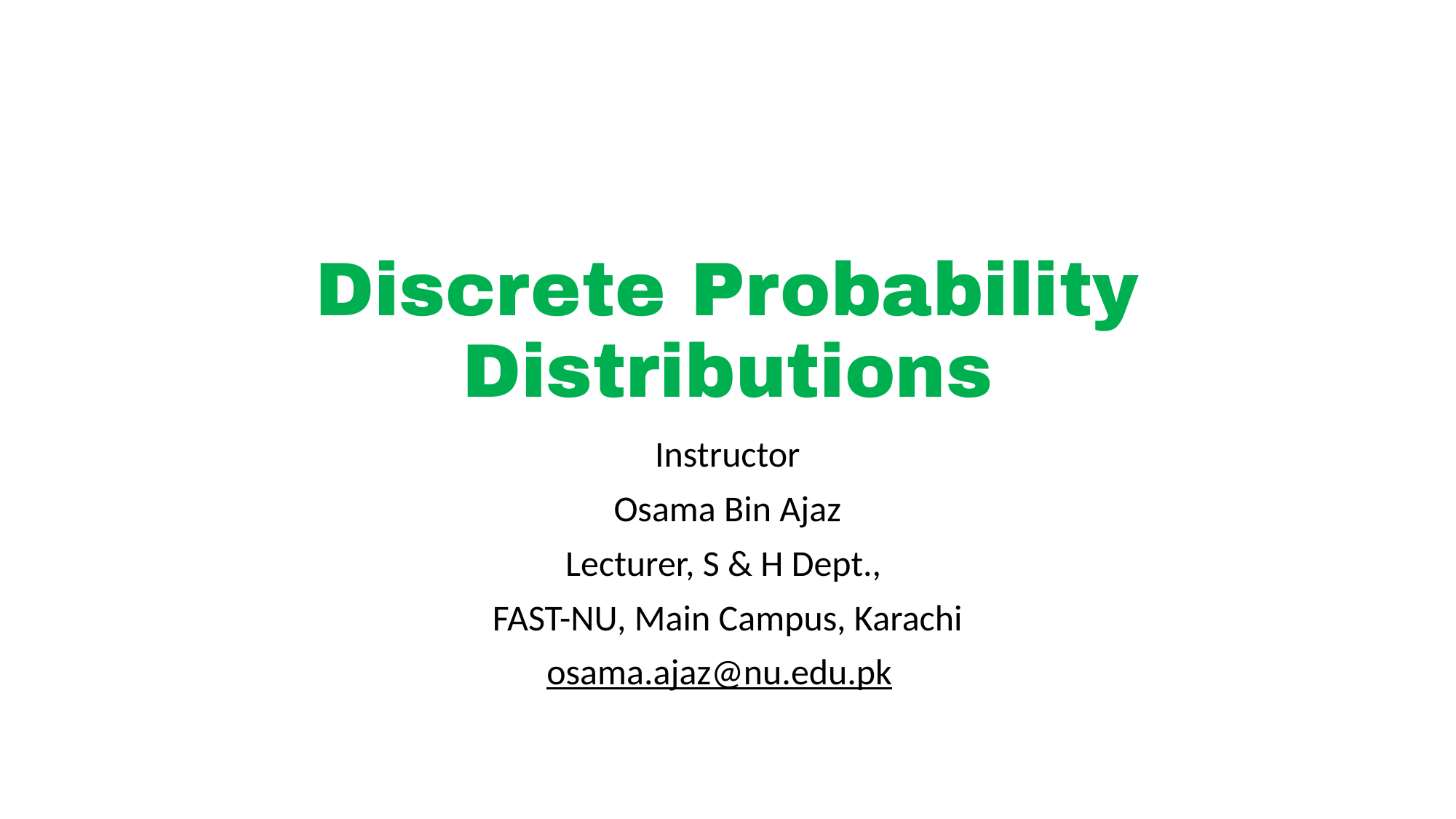

# Discrete Probability Distributions
Instructor
Osama Bin Ajaz
Lecturer, S & H Dept.,
FAST-NU, Main Campus, Karachi
osama.ajaz@nu.edu.pk